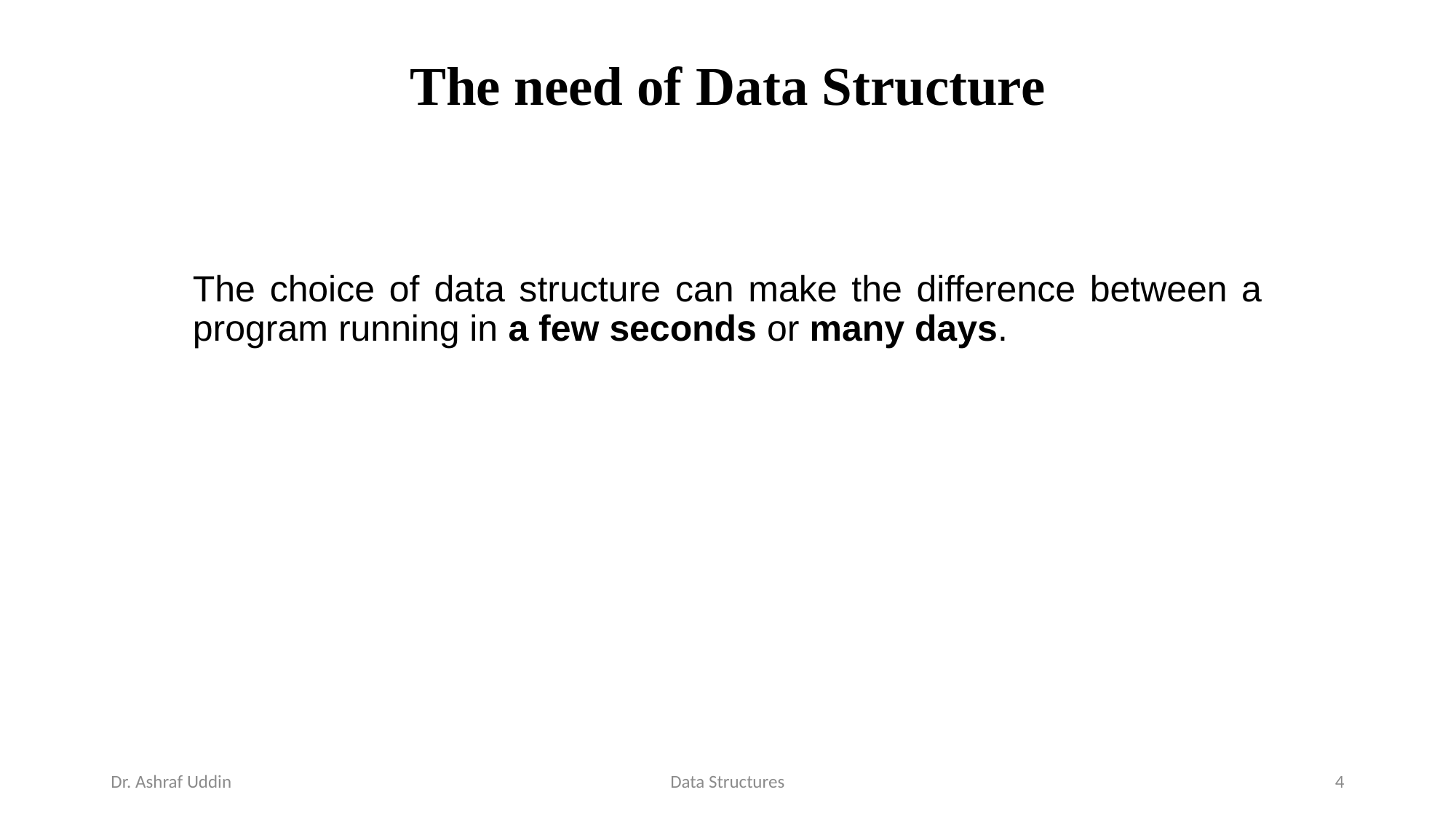

# The need of Data Structure

The choice of data structure can make the difference between a program running in a few seconds or many days.

Dr. Ashraf Uddin
Data Structures
4